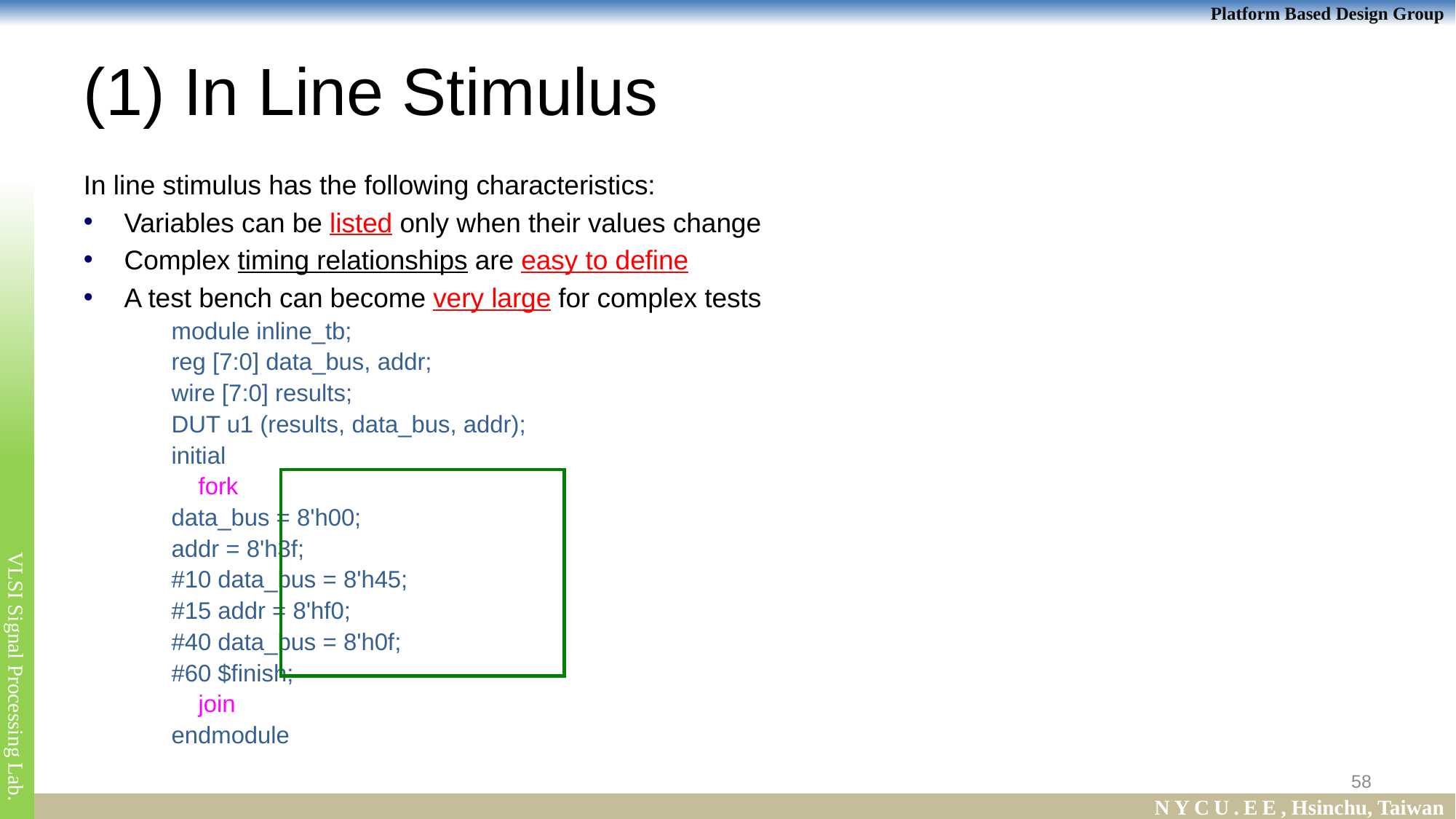

# (1) In Line Stimulus
In line stimulus has the following characteristics:
Variables can be listed only when their values change
Complex timing relationships are easy to define
A test bench can become very large for complex tests
	module inline_tb;
		reg [7:0] data_bus, addr;
		wire [7:0] results;
		DUT u1 (results, data_bus, addr);
		initial
		    fork
			data_bus = 8'h00;
			addr = 8'h3f;
			#10 data_bus = 8'h45;
			#15 addr = 8'hf0;
			#40 data_bus = 8'h0f;
			#60 $finish;
		    join
	endmodule

58